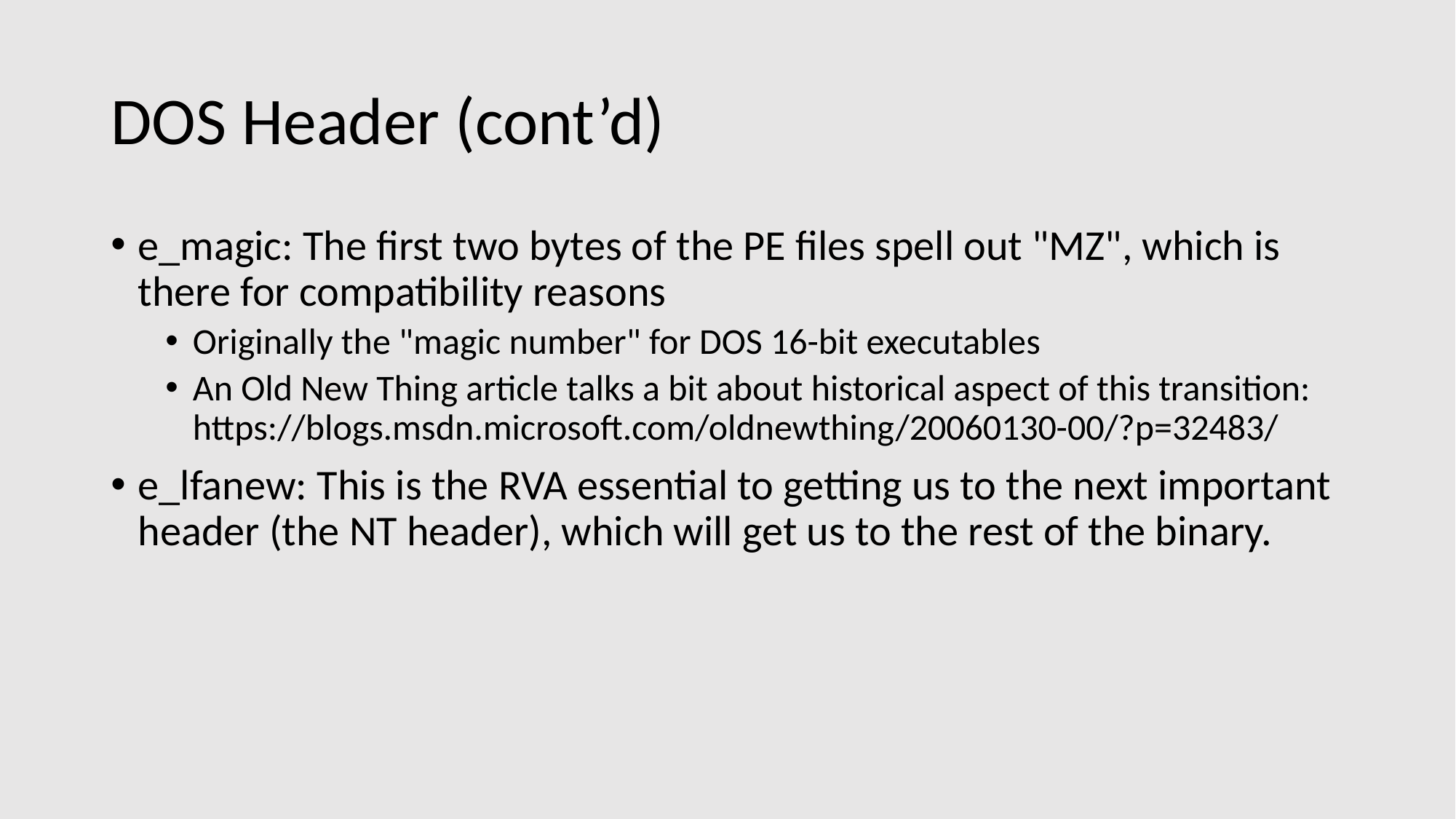

# DOS Header (cont’d)
e_magic: The first two bytes of the PE files spell out "MZ", which is there for compatibility reasons
Originally the "magic number" for DOS 16-bit executables
An Old New Thing article talks a bit about historical aspect of this transition: https://blogs.msdn.microsoft.com/oldnewthing/20060130-00/?p=32483/
e_lfanew: This is the RVA essential to getting us to the next important header (the NT header), which will get us to the rest of the binary.